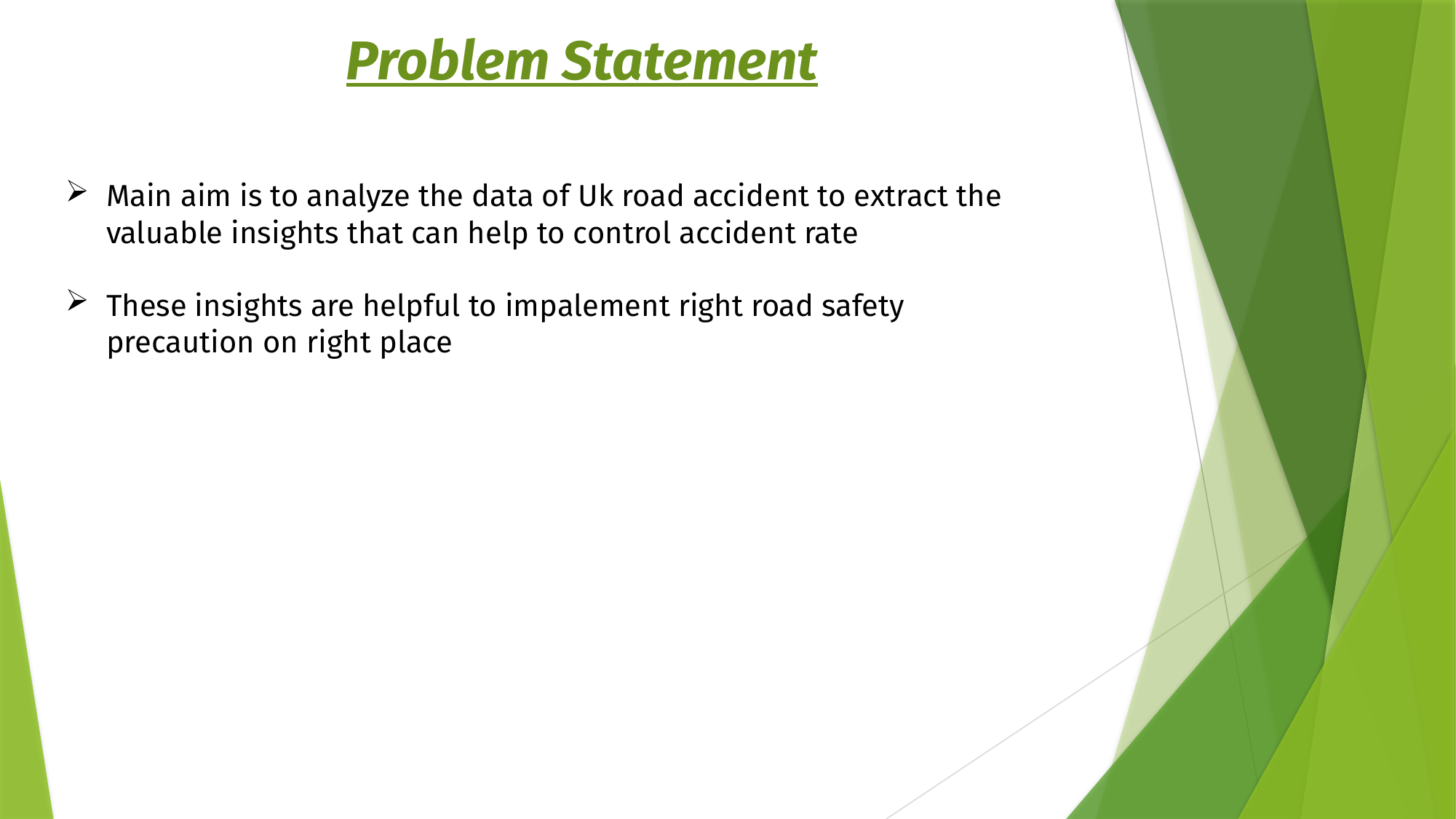

Problem Statement
Main aim is to analyze the data of Uk road accident to extract the valuable insights that can help to control accident rate

These insights are helpful to impalement right road safety precaution on right place